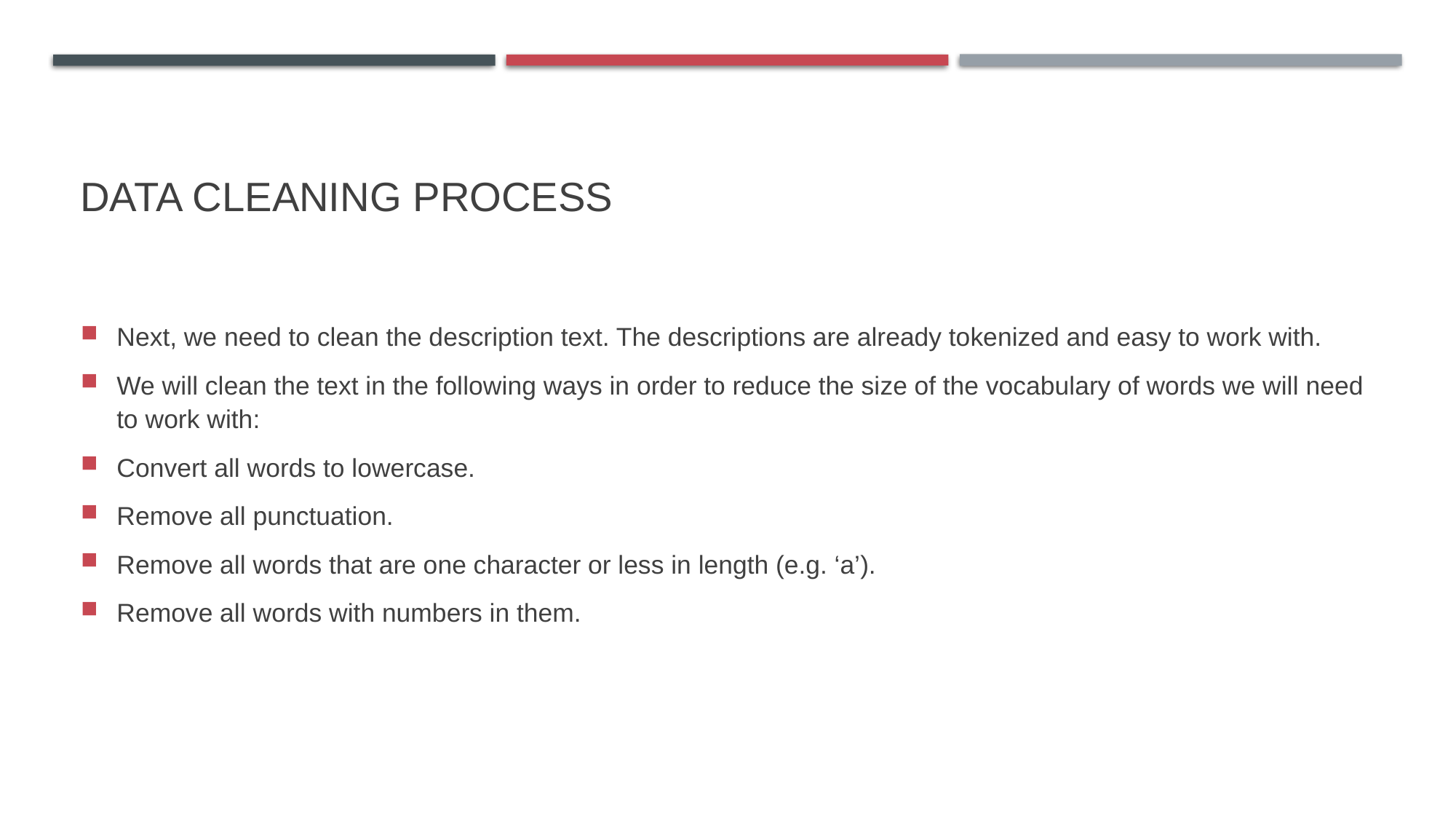

# Data cleaning process
Next, we need to clean the description text. The descriptions are already tokenized and easy to work with.
We will clean the text in the following ways in order to reduce the size of the vocabulary of words we will need to work with:
Convert all words to lowercase.
Remove all punctuation.
Remove all words that are one character or less in length (e.g. ‘a’).
Remove all words with numbers in them.